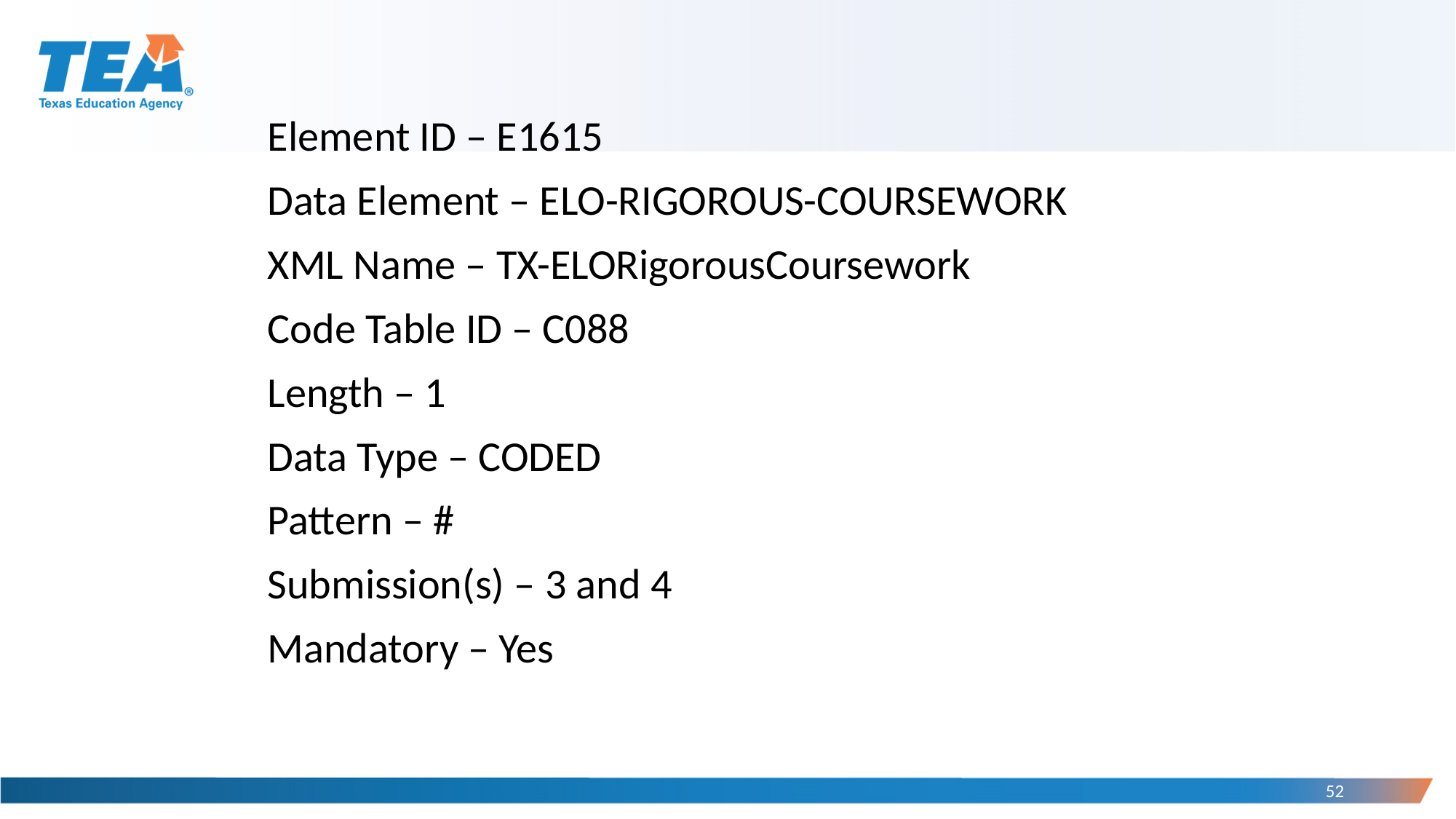

# SB 1404 Student Data Collection Changes for 2019-2020
Element ID – E1615
Data Element – ELO-RIGOROUS-COURSEWORK
XML Name – TX-ELORigorousCoursework
Code Table ID – C088
Length – 1
Data Type – CODED
Pattern – #
Submission(s) – 3 and 4
Mandatory – Yes
52